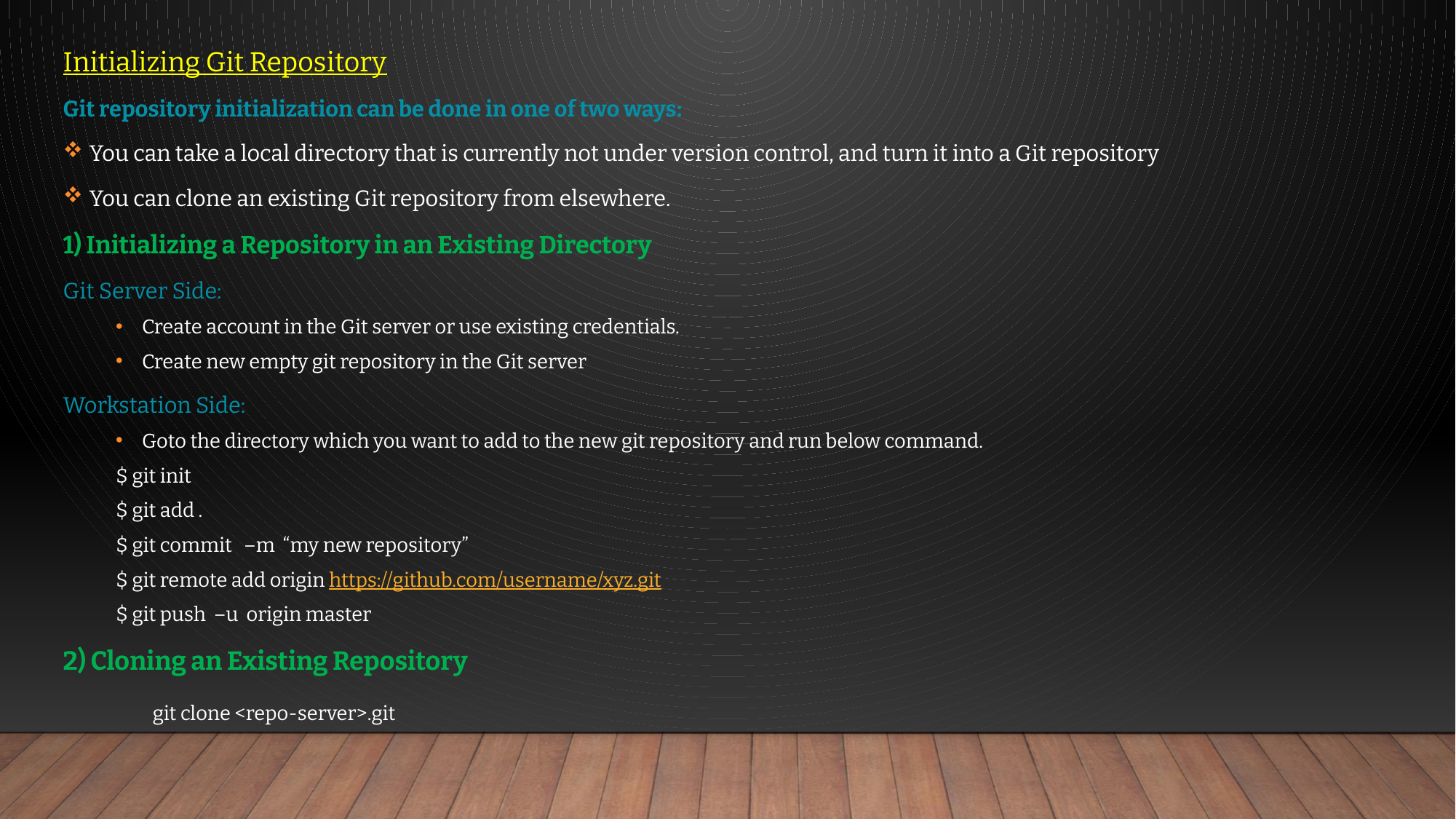

Initializing Git Repository
Git repository initialization can be done in one of two ways:
You can take a local directory that is currently not under version control, and turn it into a Git repository
You can clone an existing Git repository from elsewhere.
1) Initializing a Repository in an Existing Directory
Git Server Side:
Create account in the Git server or use existing credentials.
Create new empty git repository in the Git server
Workstation Side:
Goto the directory which you want to add to the new git repository and run below command.
	$ git init
	$ git add .
	$ git commit   –m  “my new repository”
	$ git remote add origin https://github.com/username/xyz.git
	$ git push  –u  origin master
2) Cloning an Existing Repository
	git clone <repo-server>.git